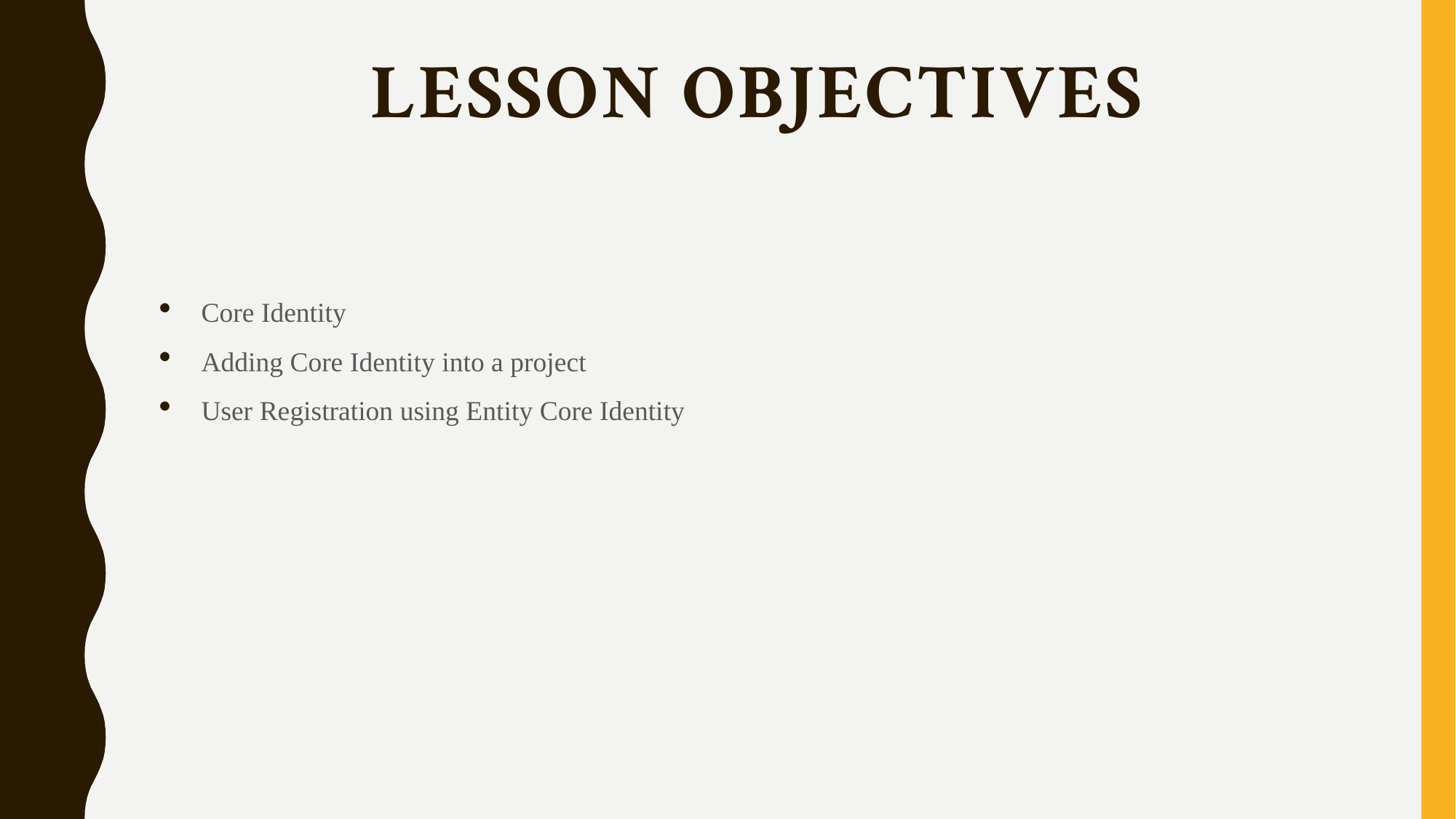

# Lesson objectives
Core Identity
Adding Core Identity into a project
User Registration using Entity Core Identity